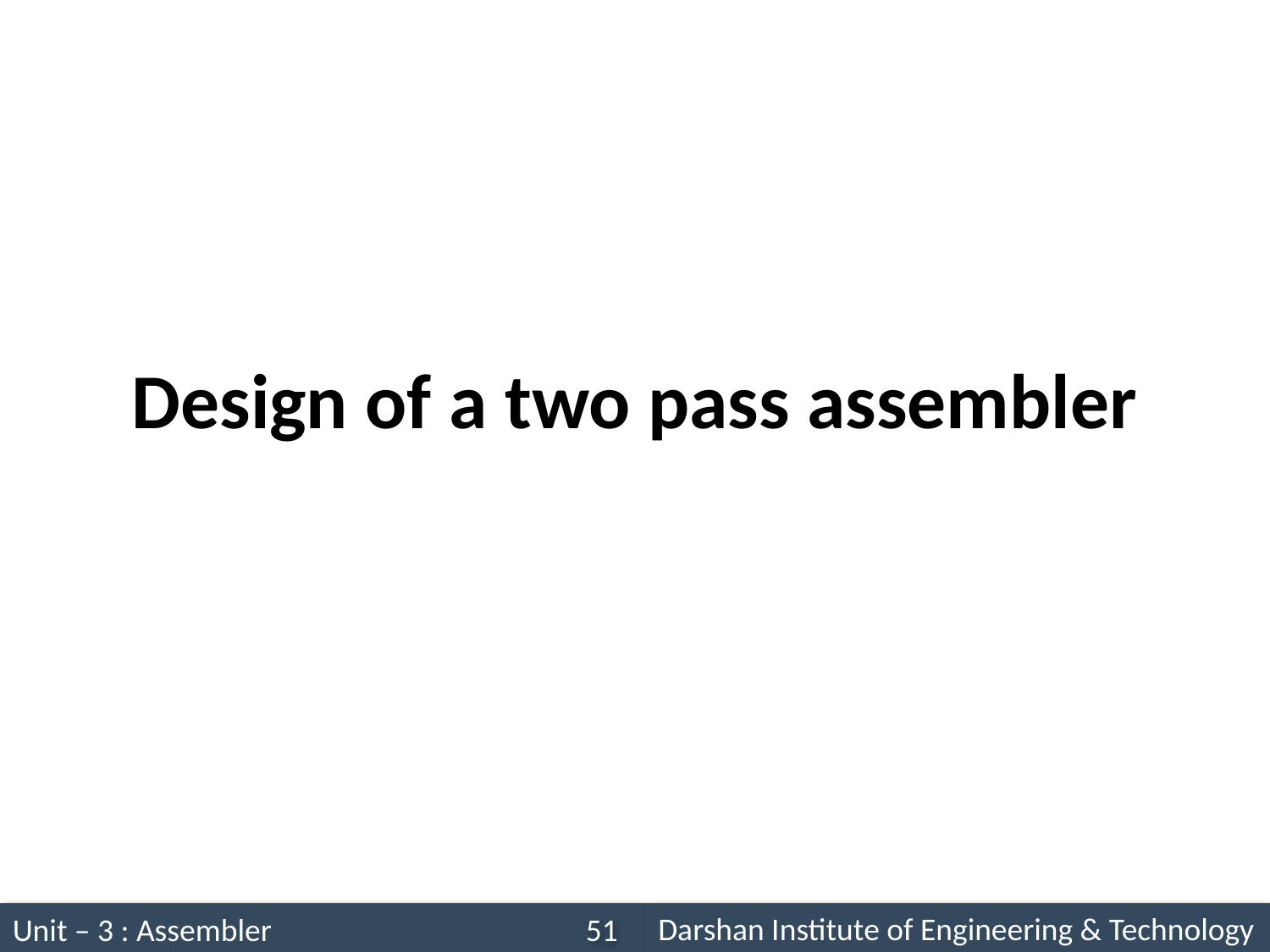

# Design of a two pass assembler